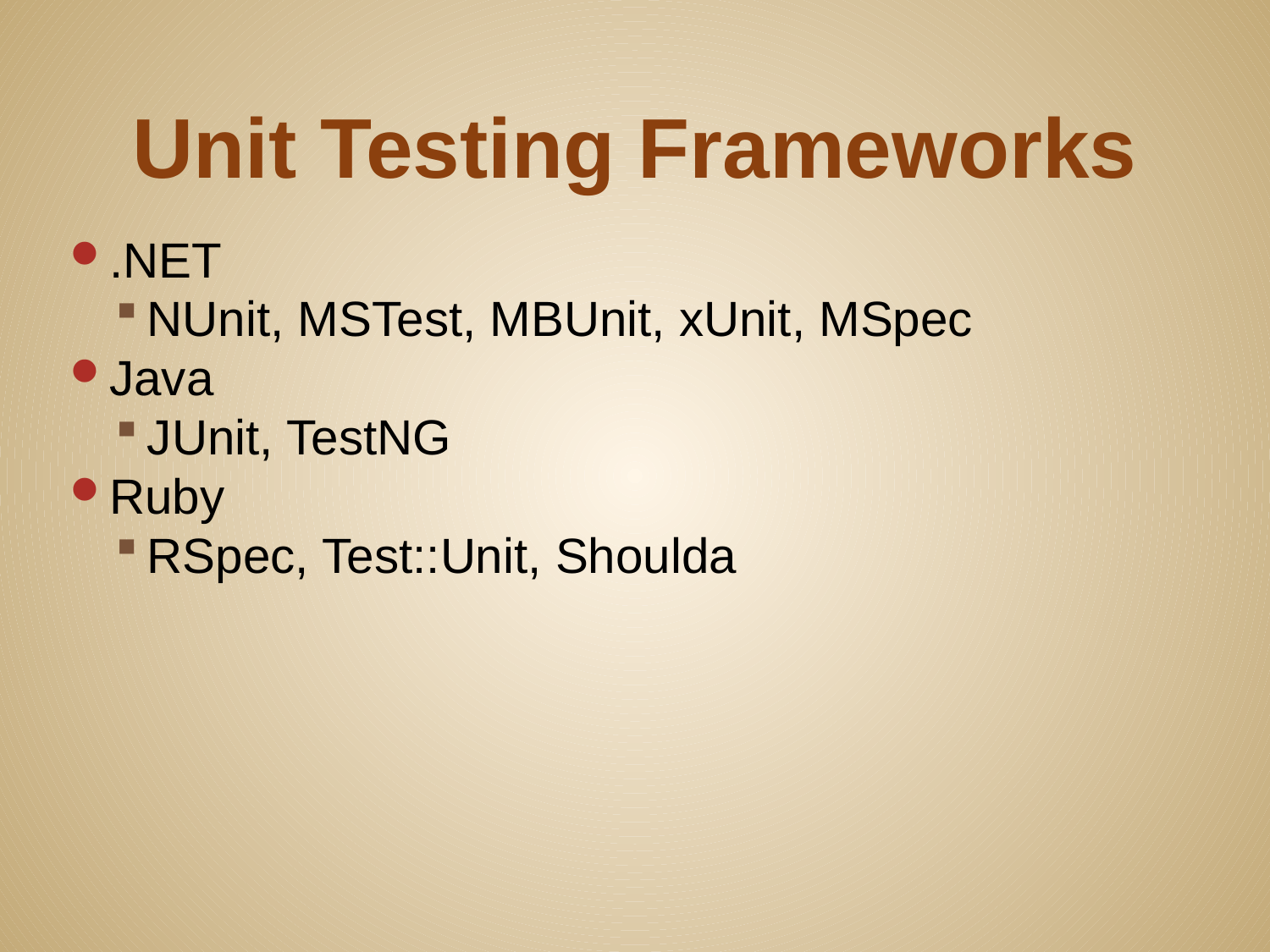

# Unit Testing Frameworks
.NET
NUnit, MSTest, MBUnit, xUnit, MSpec
Java
JUnit, TestNG
Ruby
RSpec, Test::Unit, Shoulda